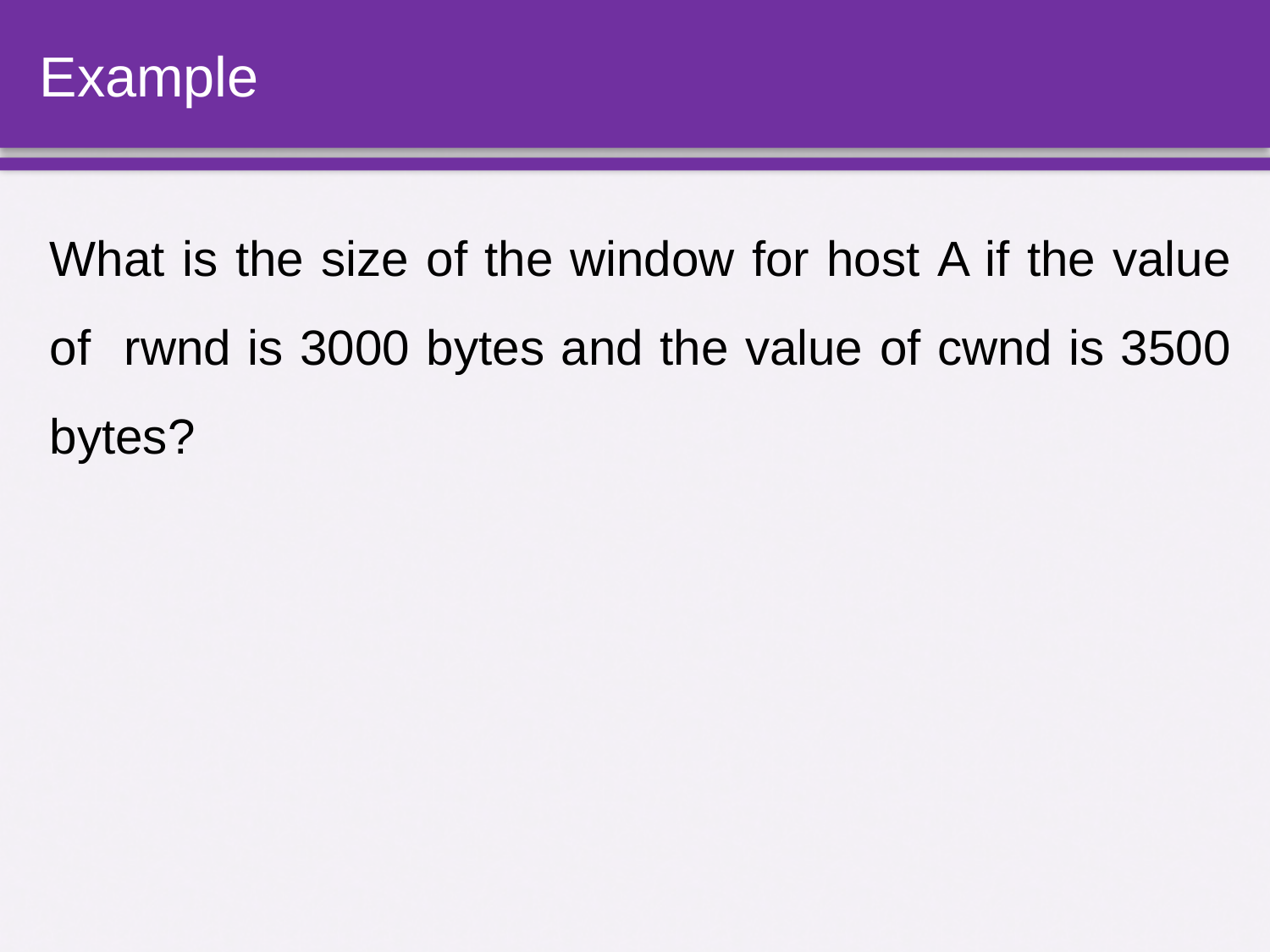

# Example
What is the size of the window for host A if the value of  rwnd is 3000 bytes and the value of cwnd is 3500 bytes?